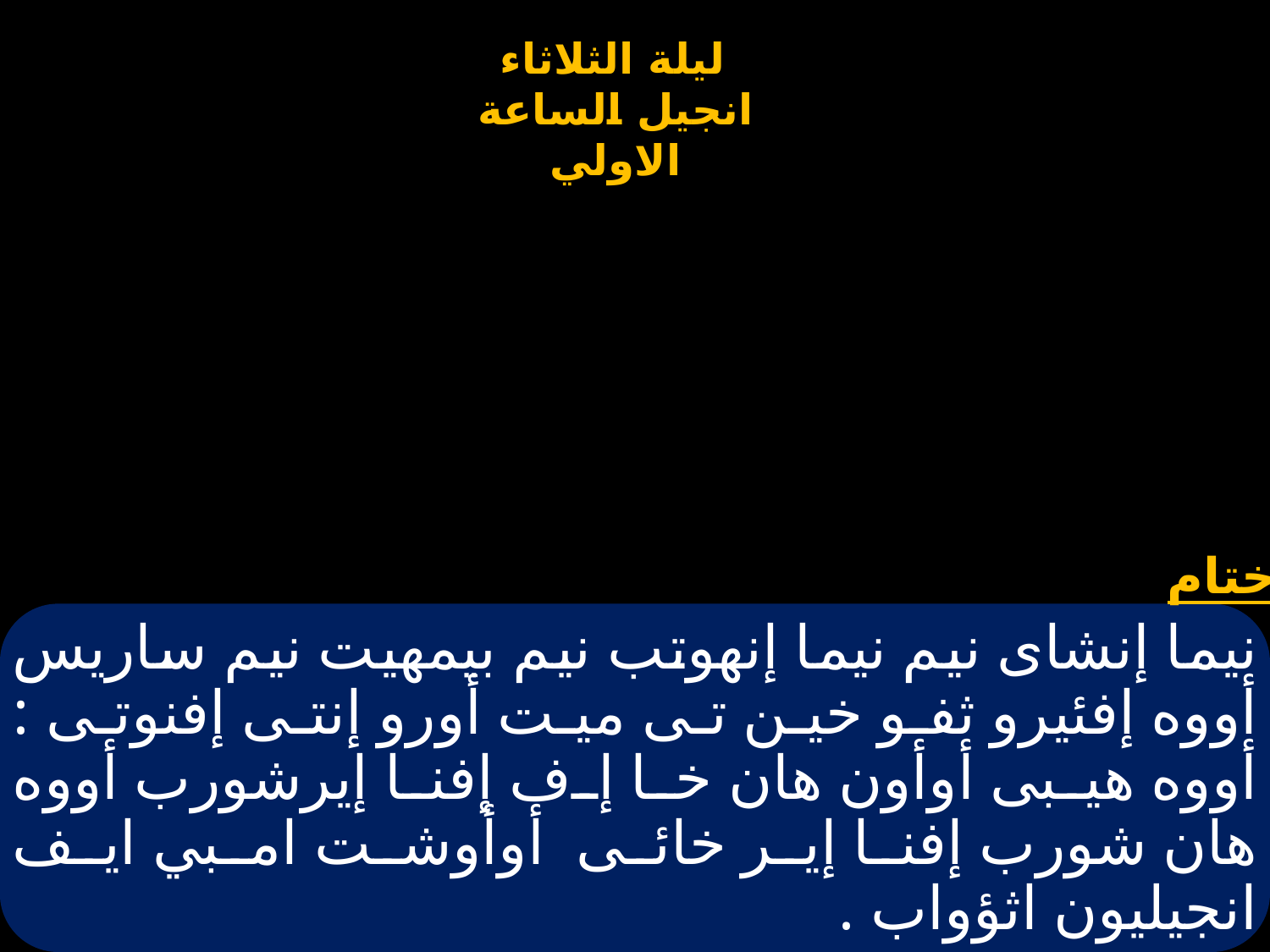

# نيما إنشاى نيم نيما إنهوتب نيم بيمهيت نيم ساريس أووه إفئيرو ثفو خين تى ميت أورو إنتى إفنوتى : أووه هيبى أوأون هان خا إف إفنا إيرشورب أووه هان شورب إفنا إير خائى  أوأوشت امبي ايف انجيليون اثؤواب .